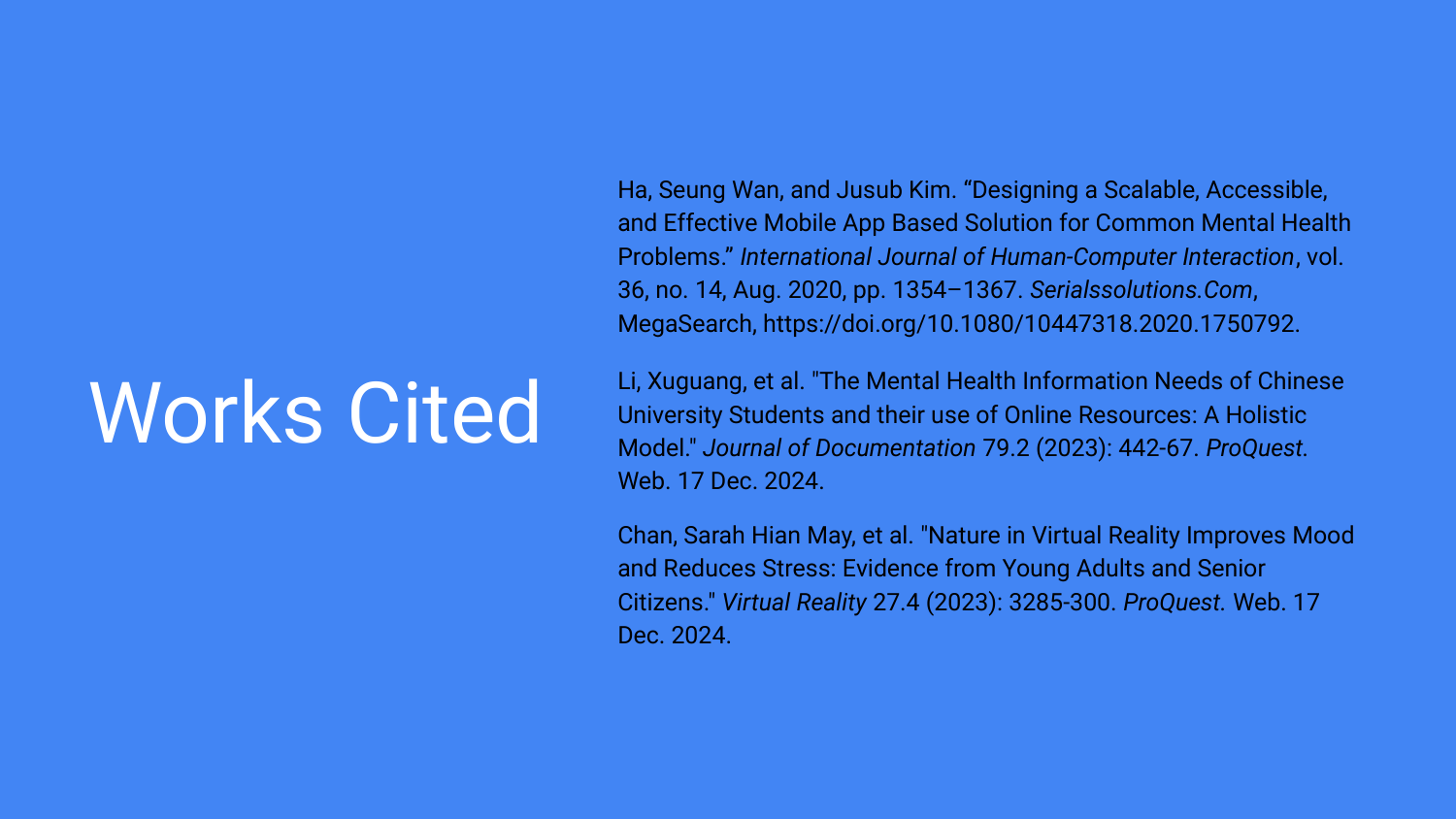

Ha, Seung Wan, and Jusub Kim. “Designing a Scalable, Accessible, and Effective Mobile App Based Solution for Common Mental Health Problems.” International Journal of Human-Computer Interaction, vol. 36, no. 14, Aug. 2020, pp. 1354–1367. Serialssolutions.Com, MegaSearch, https://doi.org/10.1080/10447318.2020.1750792.
Li, Xuguang, et al. "The Mental Health Information Needs of Chinese University Students and their use of Online Resources: A Holistic Model." Journal of Documentation 79.2 (2023): 442-67. ProQuest. Web. 17 Dec. 2024.
Chan, Sarah Hian May, et al. "Nature in Virtual Reality Improves Mood and Reduces Stress: Evidence from Young Adults and Senior Citizens." Virtual Reality 27.4 (2023): 3285-300. ProQuest. Web. 17 Dec. 2024.
# Works Cited